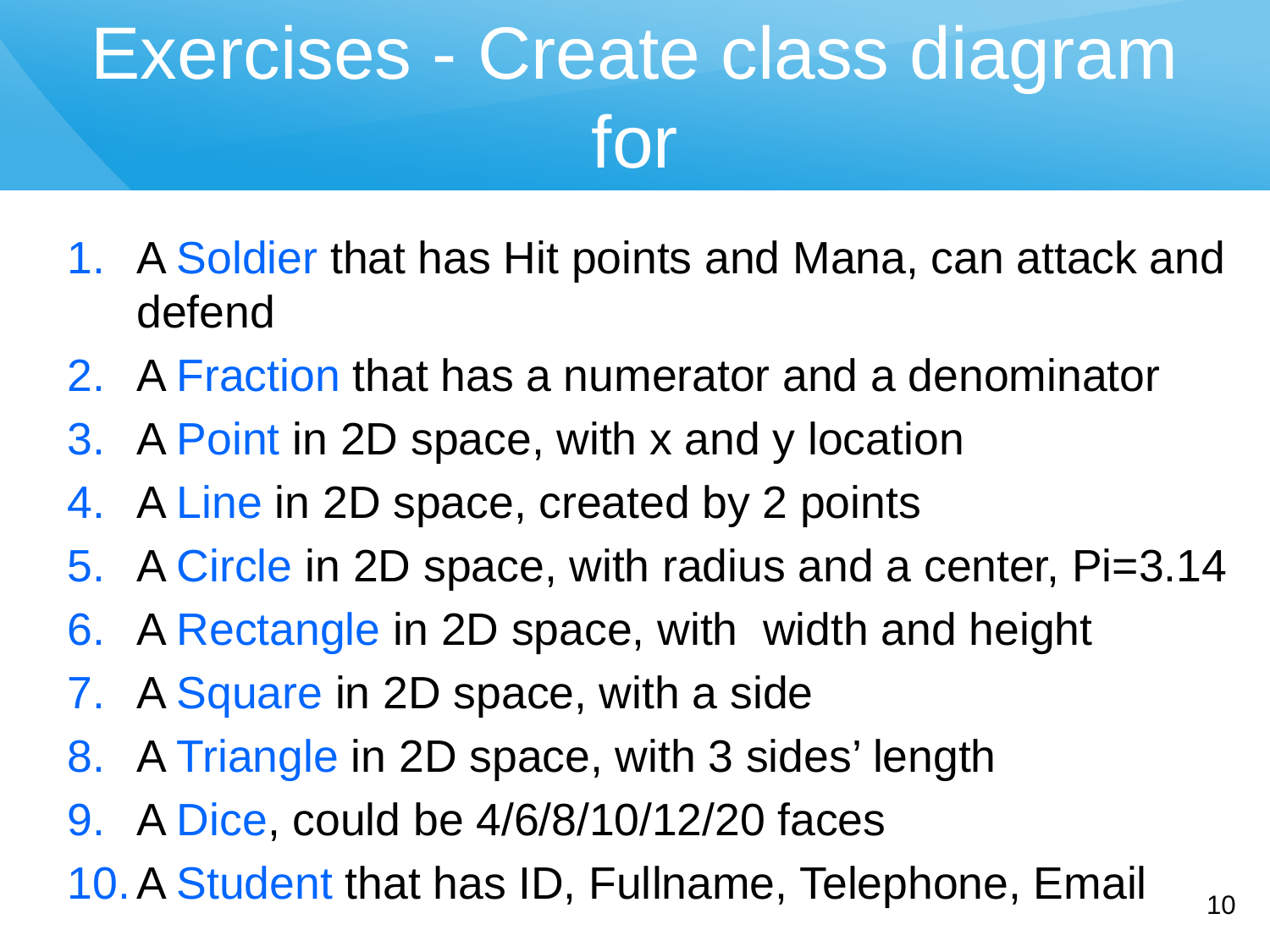

# Exercises - Create class diagram for
A Soldier that has Hit points and Mana, can attack and defend
A Fraction that has a numerator and a denominator
A Point in 2D space, with x and y location
A Line in 2D space, created by 2 points
A Circle in 2D space, with radius and a center, Pi=3.14
A Rectangle in 2D space, with  width and height
A Square in 2D space, with a side
A Triangle in 2D space, with 3 sides’ length
A Dice, could be 4/6/8/10/12/20 faces
A Student that has ID, Fullname, Telephone, Email

10